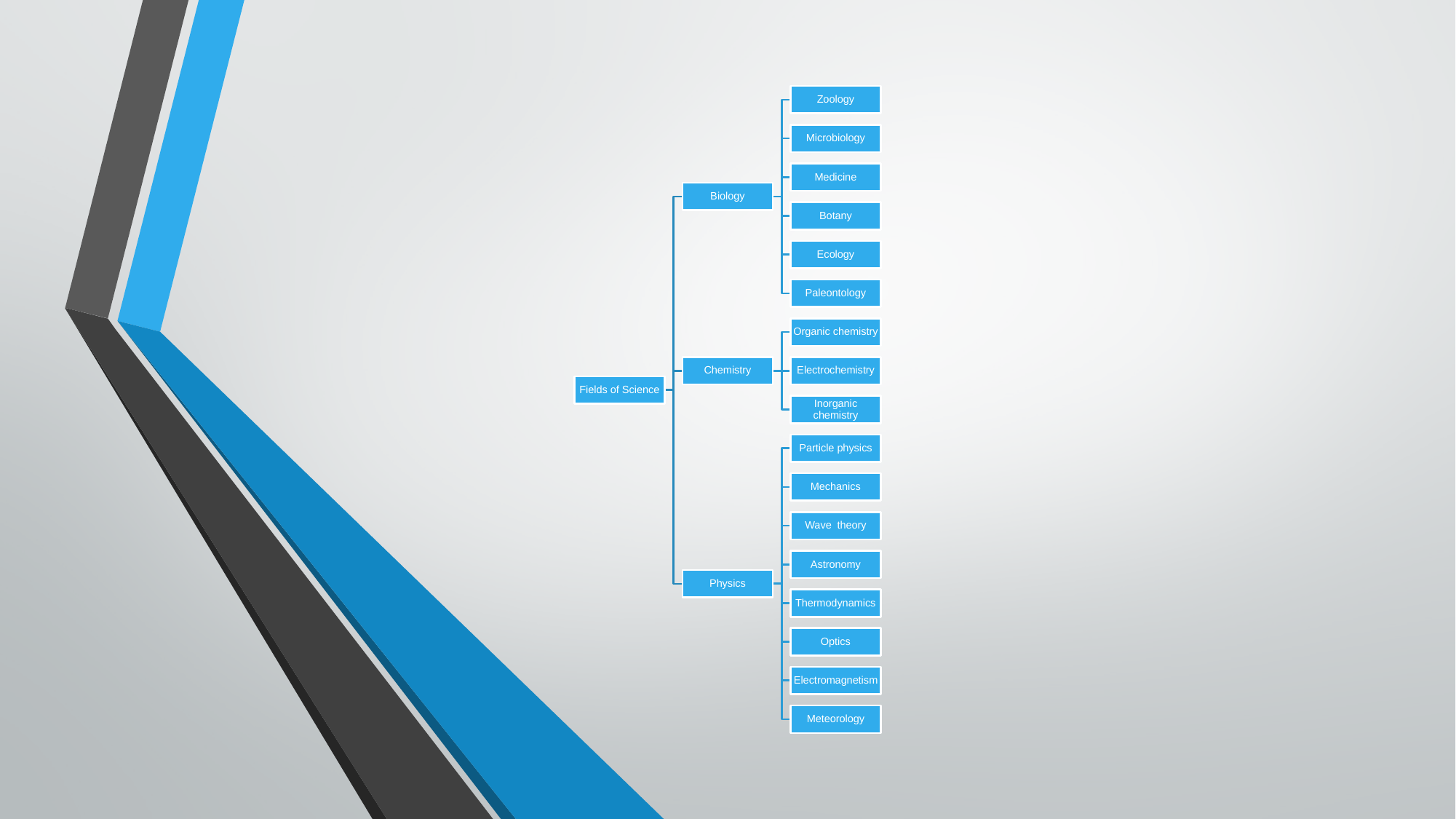

Fields of Science
Biology
Zoology
Microbiology
Medicine
Botany
Ecology
Paleontology
Chemistry
Organic chemistry
Electrochemistry
Inorganic chemistry
Physics
Particle physics
Mechanics
Wave  theory
Astronomy
Thermodynamics
Optics
Electromagnetism
Meteorology